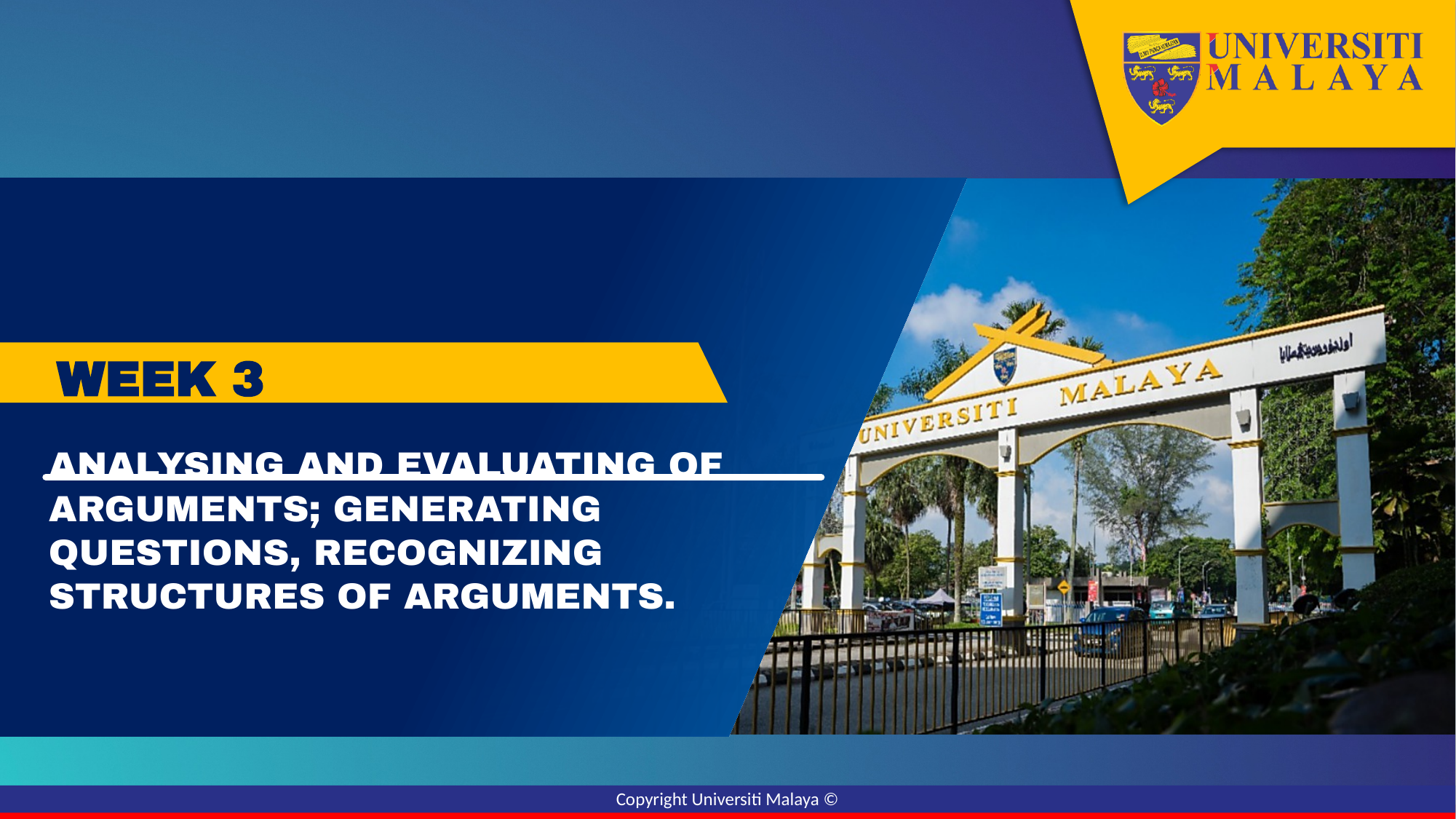

WEEK 3

ANALYSING AND EVALUATING OF ARGUMENTS; GENERATING QUESTIONS, RECOGNIZING STRUCTURES OF ARGUMENTS.